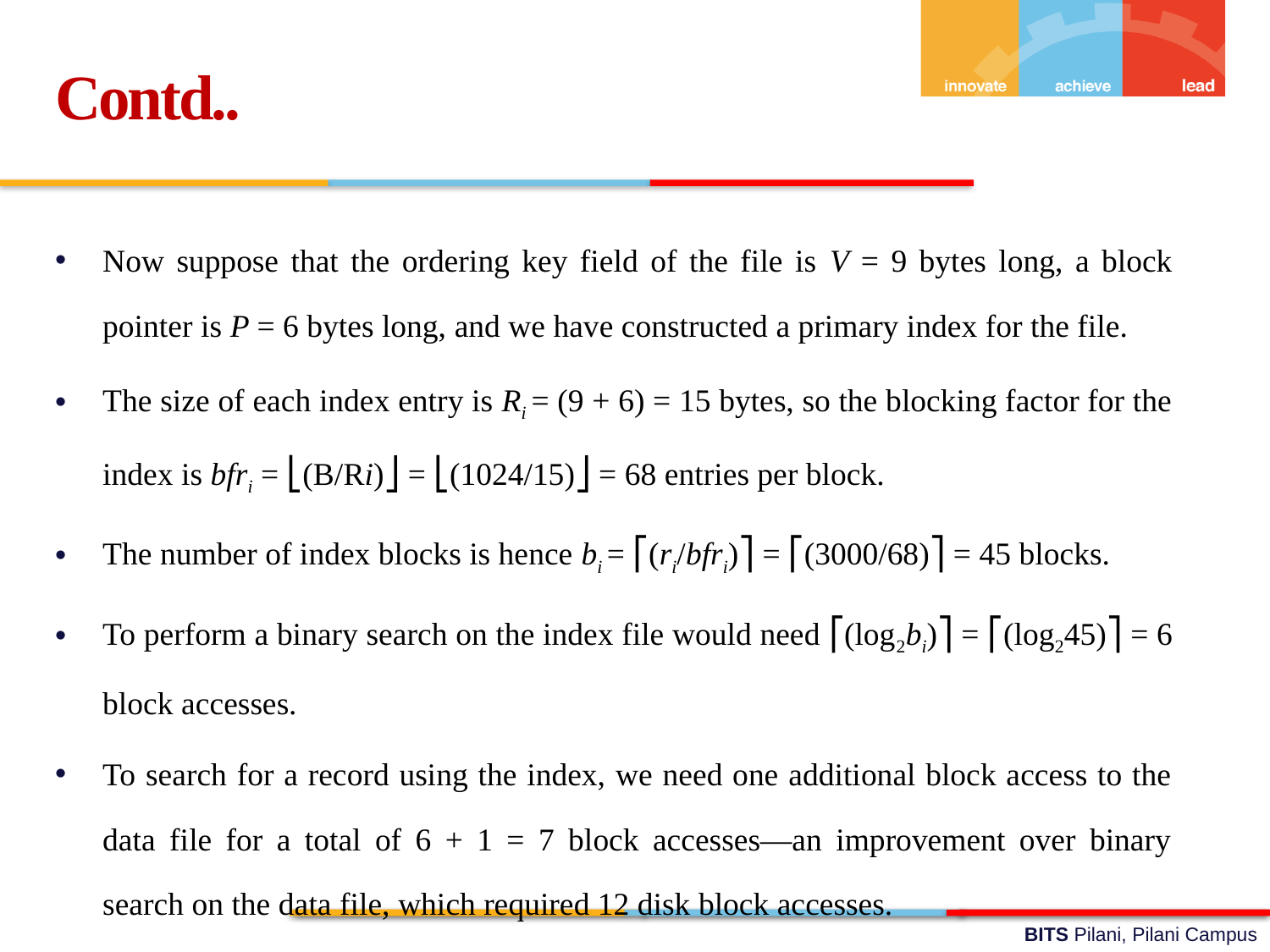

Contd..
Now suppose that the ordering key field of the file is V = 9 bytes long, a block pointer is P = 6 bytes long, and we have constructed a primary index for the file.
The size of each index entry is Ri = (9 + 6) = 15 bytes, so the blocking factor for the index is bfri = ⎣(B/Ri)⎦ = ⎣(1024/15)⎦ = 68 entries per block.
The number of index blocks is hence bi = ⎡(ri/bfri)⎤ = ⎡(3000/68)⎤ = 45 blocks.
To perform a binary search on the index file would need ⎡(log2bi)⎤ = ⎡(log245)⎤ = 6 block accesses.
To search for a record using the index, we need one additional block access to the data file for a total of 6 + 1 = 7 block accesses—an improvement over binary search on the data file, which required 12 disk block accesses.